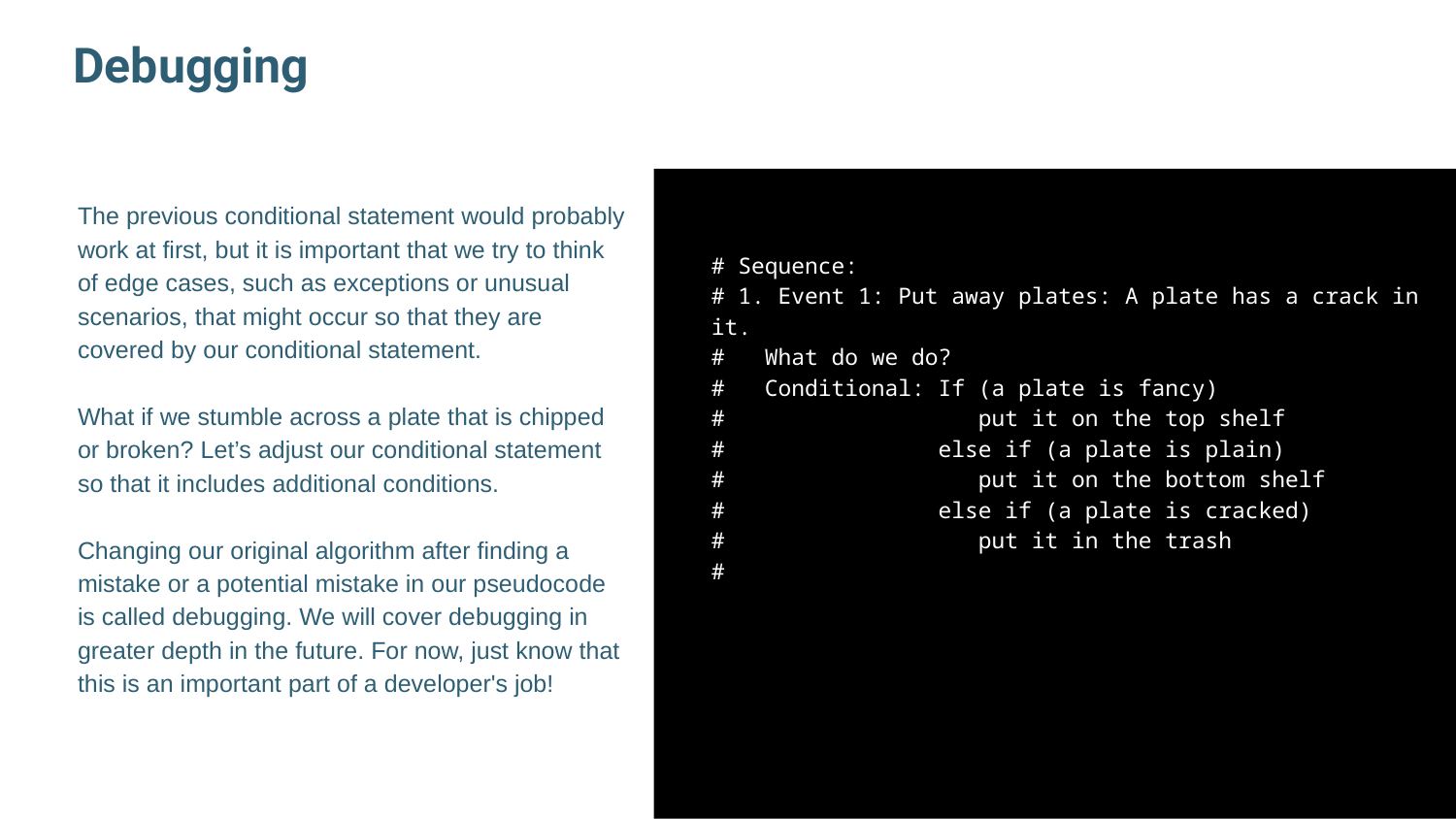

Debugging

The previous conditional statement would probably work at first, but it is important that we try to think of edge cases, such as exceptions or unusual scenarios, that might occur so that they are covered by our conditional statement.

What if we stumble across a plate that is chipped or broken? Let’s adjust our conditional statement so that it includes additional conditions.

Changing our original algorithm after finding a mistake or a potential mistake in our pseudocode is called debugging. We will cover debugging in greater depth in the future. For now, just know that this is an important part of a developer's job!
# Sequence:
# 1. Event 1: Put away plates: A plate has a crack in it.
#   What do we do?
#   Conditional: If (a plate is fancy)
#                   put it on the top shelf
#                else if (a plate is plain)
#                   put it on the bottom shelf
#                else if (a plate is cracked)
#                   put it in the trash
#